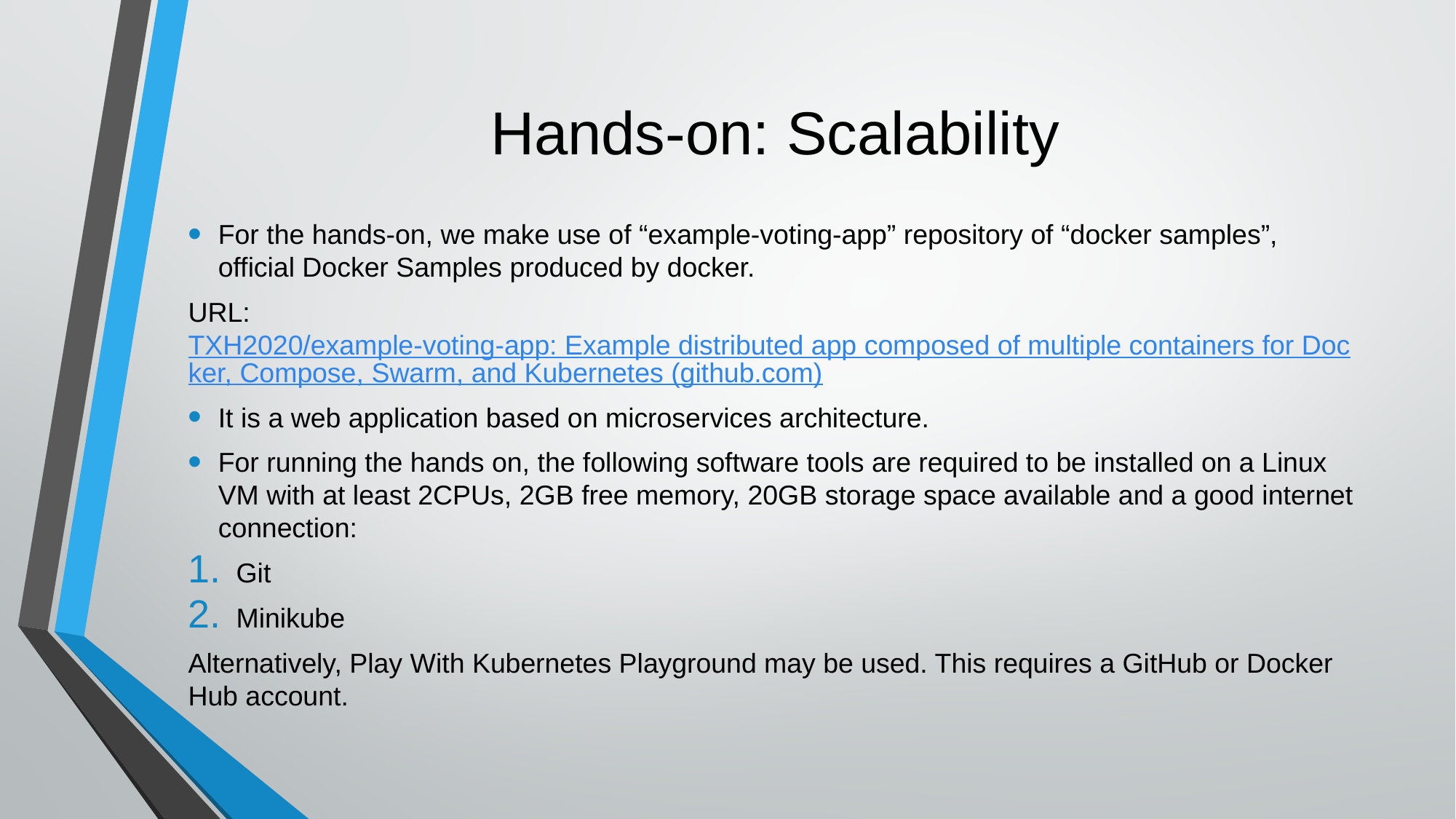

# Hands-on: Scalability
For the hands-on, we make use of “example-voting-app” repository of “docker samples”, official Docker Samples produced by docker.
URL: TXH2020/example-voting-app: Example distributed app composed of multiple containers for Docker, Compose, Swarm, and Kubernetes (github.com)
It is a web application based on microservices architecture.
For running the hands on, the following software tools are required to be installed on a Linux VM with at least 2CPUs, 2GB free memory, 20GB storage space available and a good internet connection:
Git
Minikube
Alternatively, Play With Kubernetes Playground may be used. This requires a GitHub or Docker Hub account.